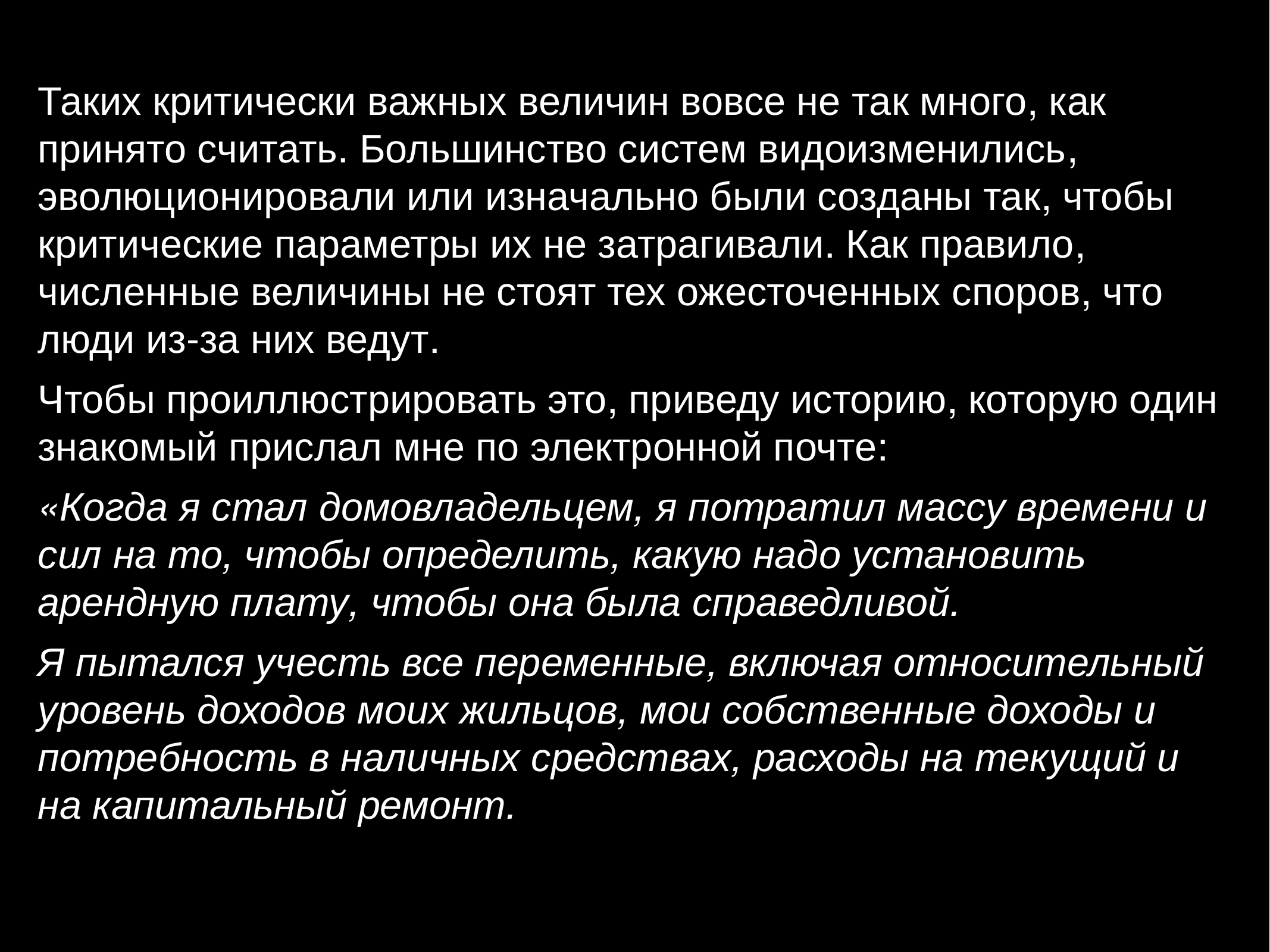

19
Таких критически важных величин вовсе не так много, как принято считать. Большинство систем видоизменились, эволюционировали или изначально были созданы так, чтобы критические параметры их не затрагивали. Как правило, численные величины не стоят тех ожесточенных споров, что люди из-за них ведут.
Чтобы проиллюстрировать это, приведу историю, которую один знакомый прислал мне по электронной почте:
«Когда я стал домовладельцем, я потратил массу времени и сил на то, чтобы определить, какую надо установить арендную плату, чтобы она была справедливой.
Я пытался учесть все переменные, включая относительный уровень доходов моих жильцов, мои собственные доходы и потребность в наличных средствах, расходы на текущий и на капитальный ремонт.